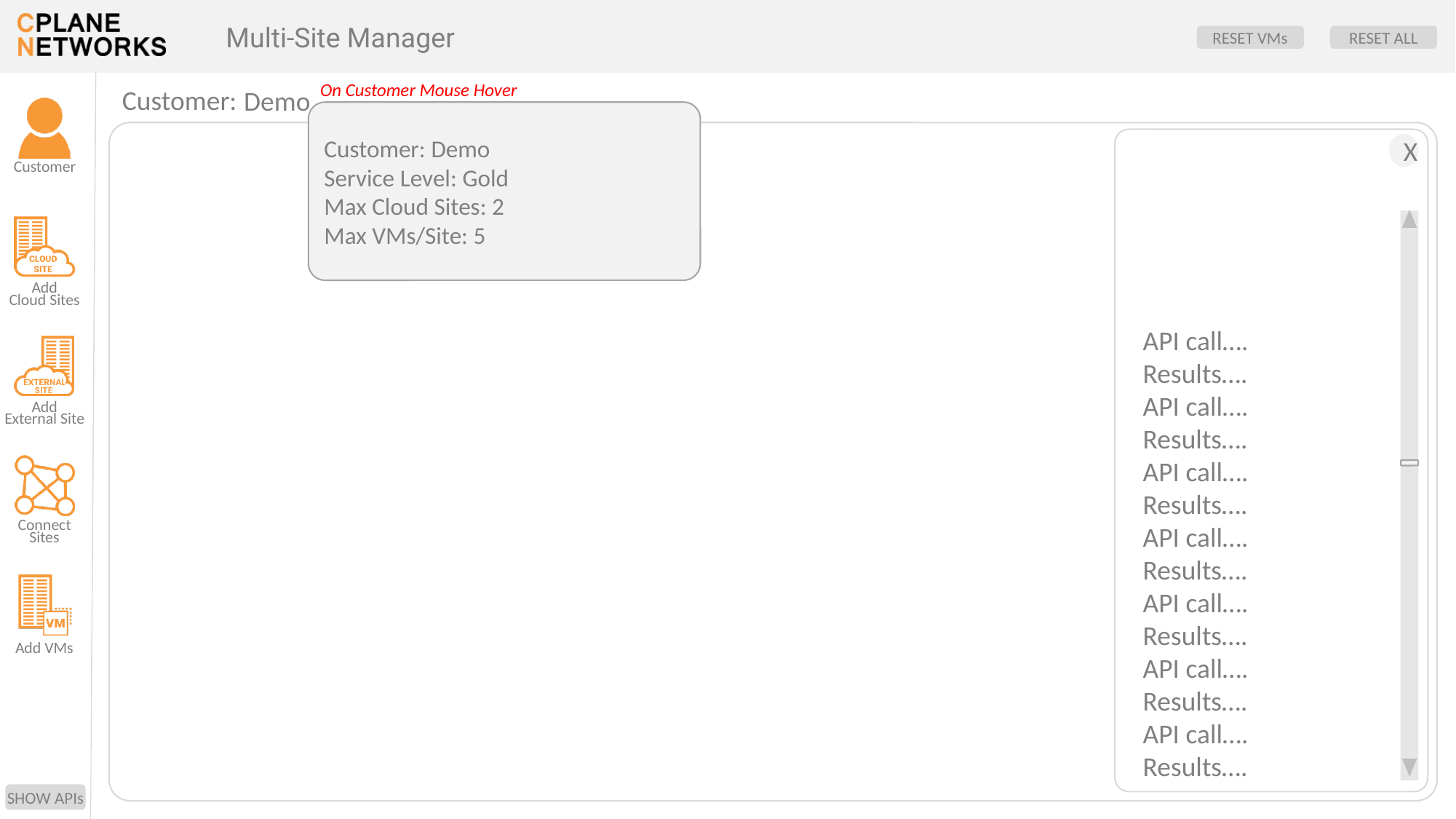

On Customer Mouse Hover
Demo
Customer: Demo
Service Level: Gold
Max Cloud Sites: 2
Max VMs/Site: 5